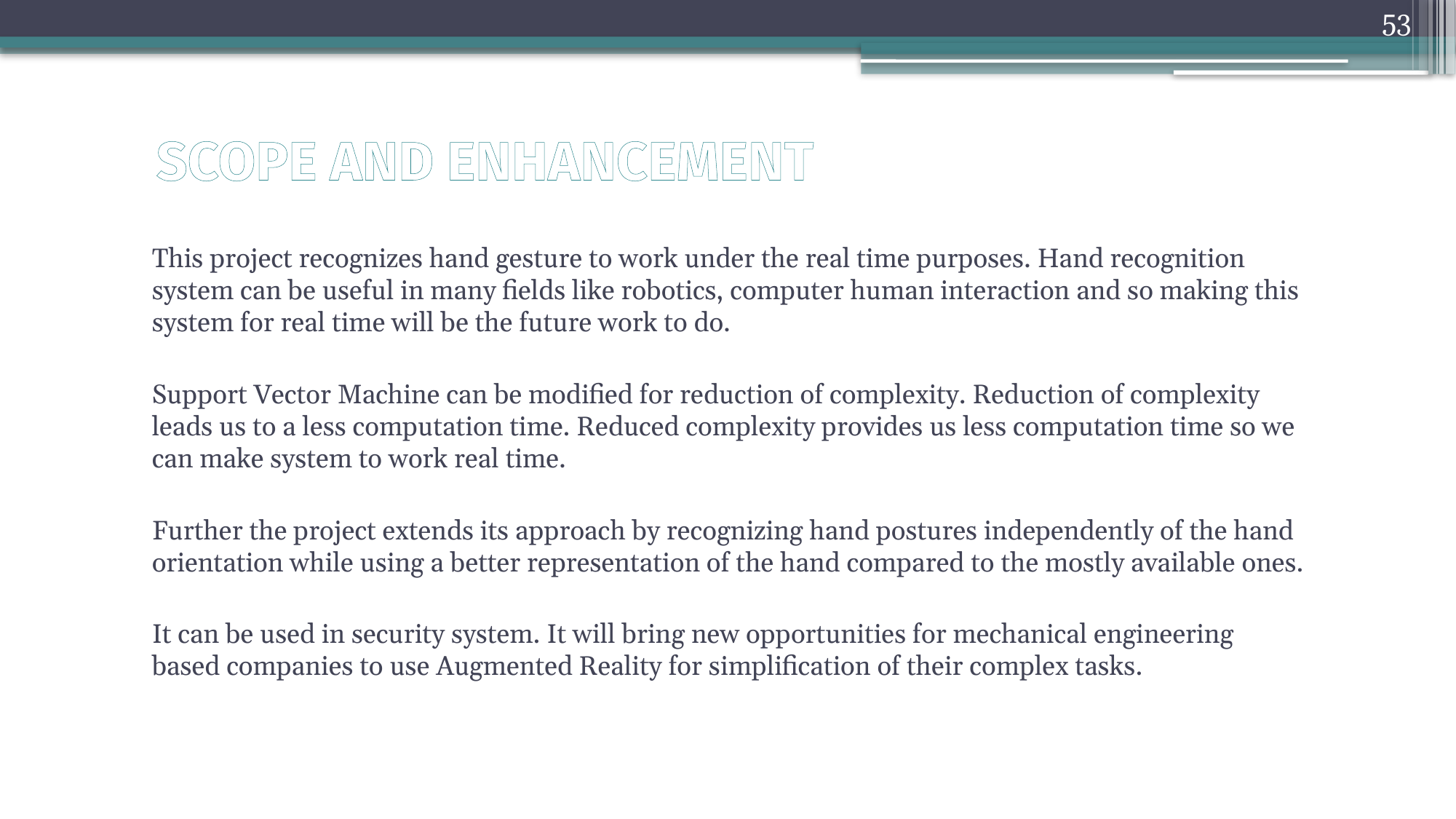

53
# SCOPE AND ENHANCEMENT
This project recognizes hand gesture to work under the real time purposes. Hand recognition system can be useful in many fields like robotics, computer human interaction and so making this system for real time will be the future work to do.

Support Vector Machine can be modified for reduction of complexity. Reduction of complexity leads us to a less computation time. Reduced complexity provides us less computation time so we can make system to work real time.

Further the project extends its approach by recognizing hand postures independently of the hand orientation while using a better representation of the hand compared to the mostly available ones.

It can be used in security system. It will bring new opportunities for mechanical engineering based companies to use Augmented Reality for simplification of their complex tasks.